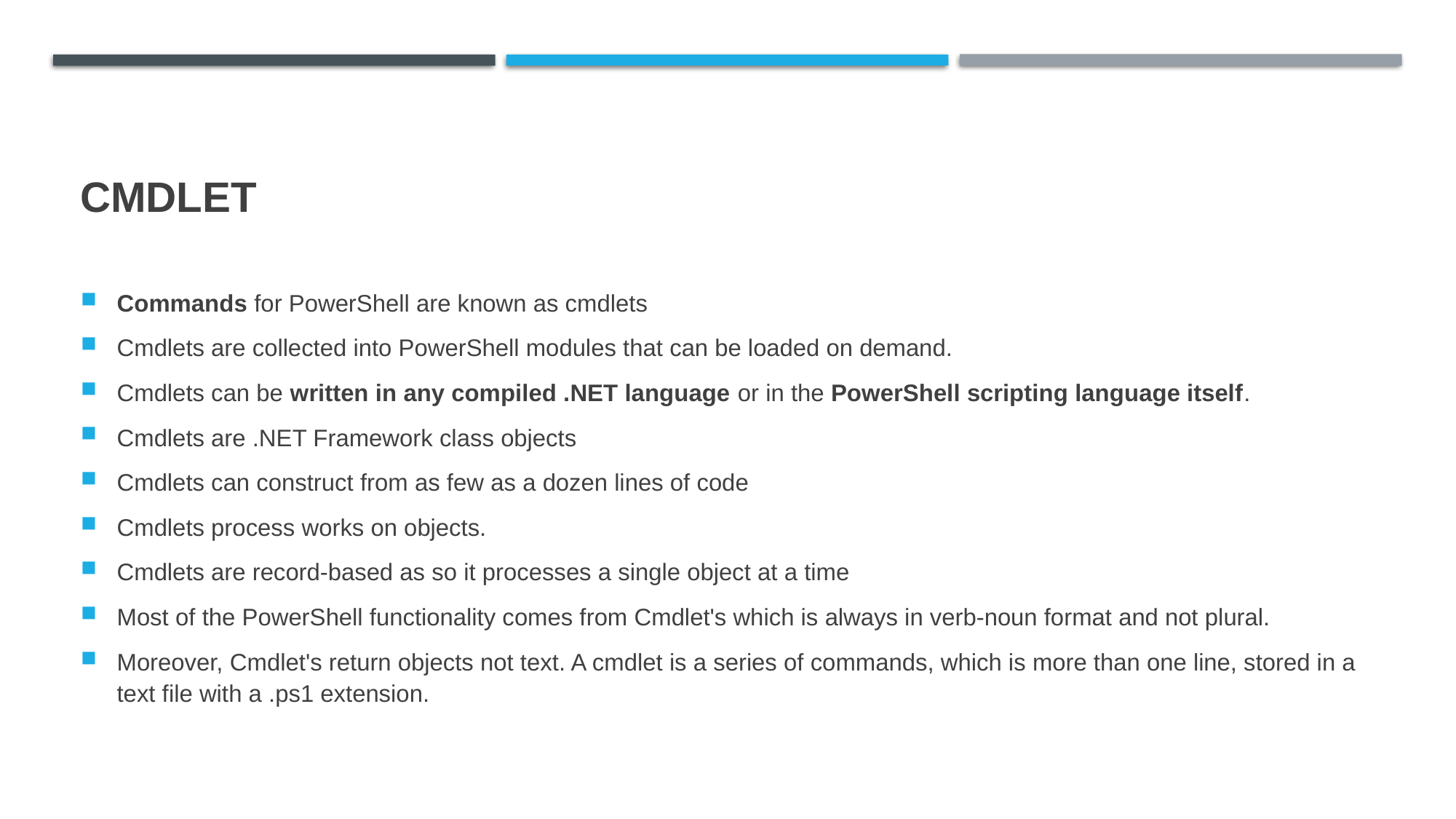

# cmdlet
Commands for PowerShell are known as cmdlets
Cmdlets are collected into PowerShell modules that can be loaded on demand.
Cmdlets can be written in any compiled .NET language or in the PowerShell scripting language itself.
Cmdlets are .NET Framework class objects
Cmdlets can construct from as few as a dozen lines of code
Cmdlets process works on objects.
Cmdlets are record-based as so it processes a single object at a time
Most of the PowerShell functionality comes from Cmdlet's which is always in verb-noun format and not plural.
Moreover, Cmdlet's return objects not text. A cmdlet is a series of commands, which is more than one line, stored in a text file with a .ps1 extension.